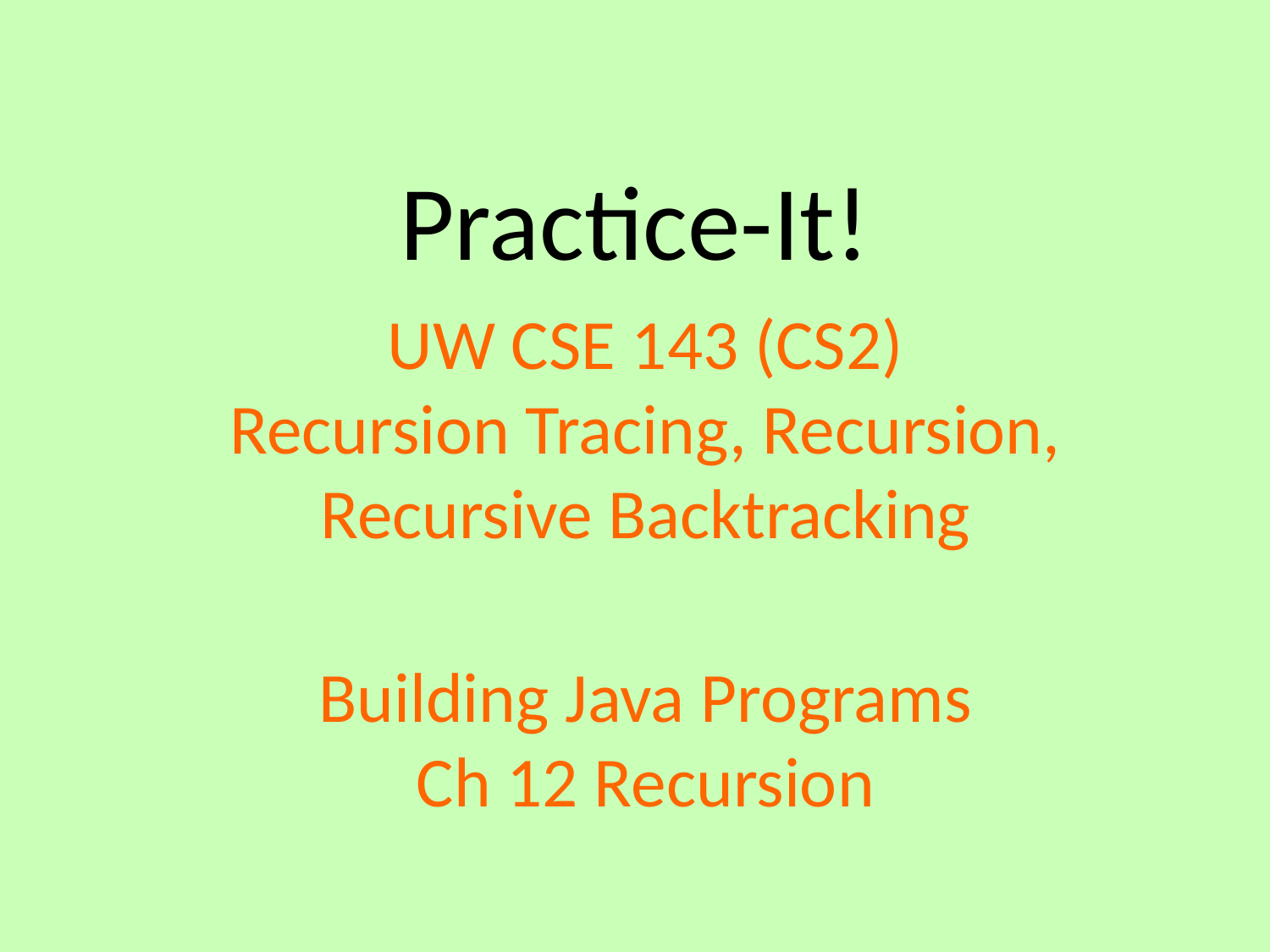

Practice-It!
UW CSE 143 (CS2)
Recursion Tracing, Recursion, Recursive Backtracking
Building Java Programs
Ch 12 Recursion